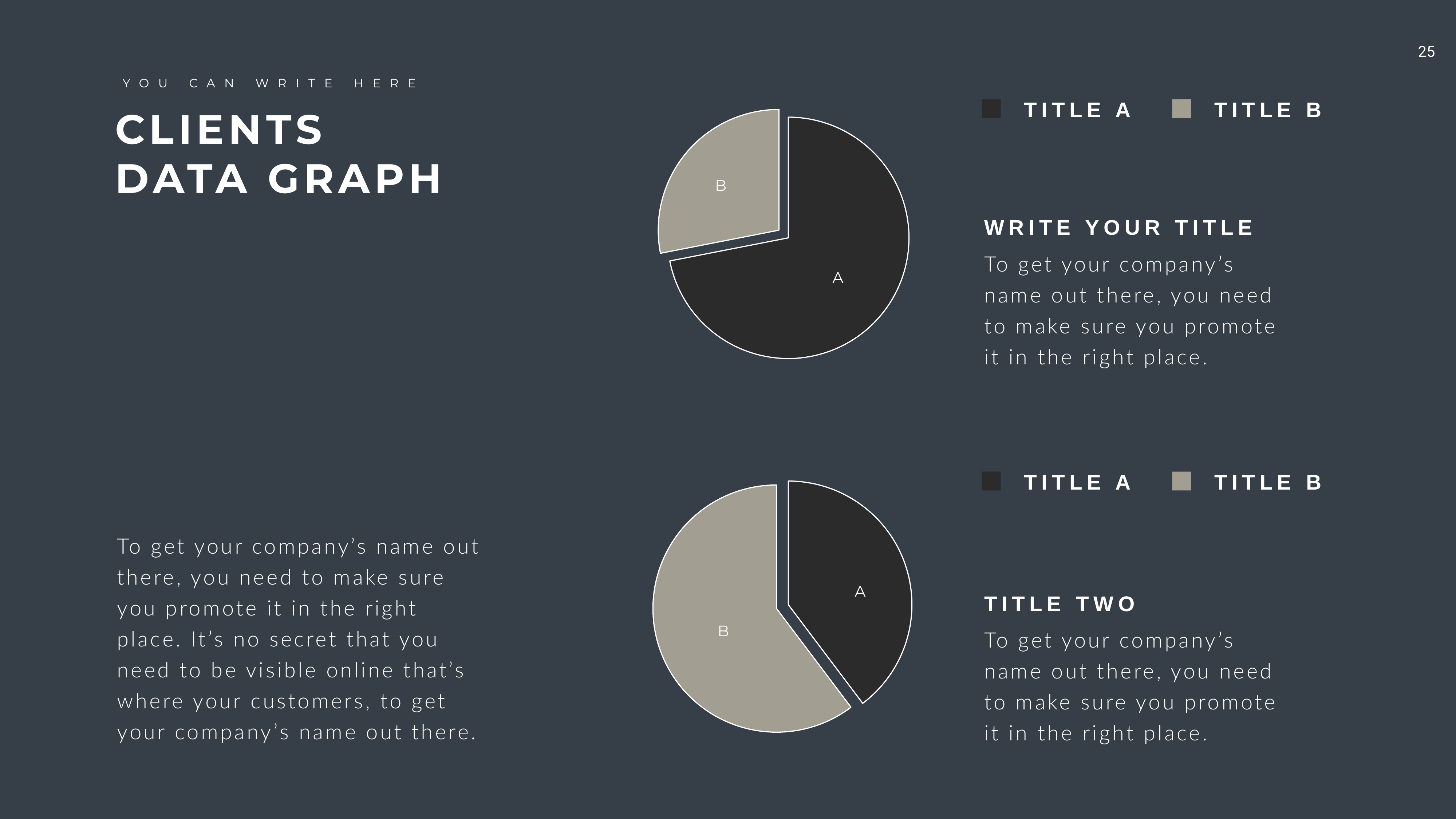

YOU CAN WRITE HERE
CLIENTS DATA GRAPH
TITLE A

TITLE B

WRITE YOUR TITLE
To get your company’s name out there, you need to make sure you promote it in the right place.
TITLE A

TITLE B

TITLE TWO
To get your company’s name out there, you need to make sure you promote it in the right place.

### Chart

| Category | Sales |
|---|---|
| 1st Qtr | 8.200000000000001 |
| 2nd Qtr | 3.2 |
B
A

### Chart

| Category | Sales |
|---|---|
| 1st Qtr | 5.6 |
| 2nd Qtr | 8.5 |
To get your company’s name out there, you need to make sure you promote it in the right place. It’s no secret that you need to be visible online that’s where your customers, to get your company’s name out there.
A
B